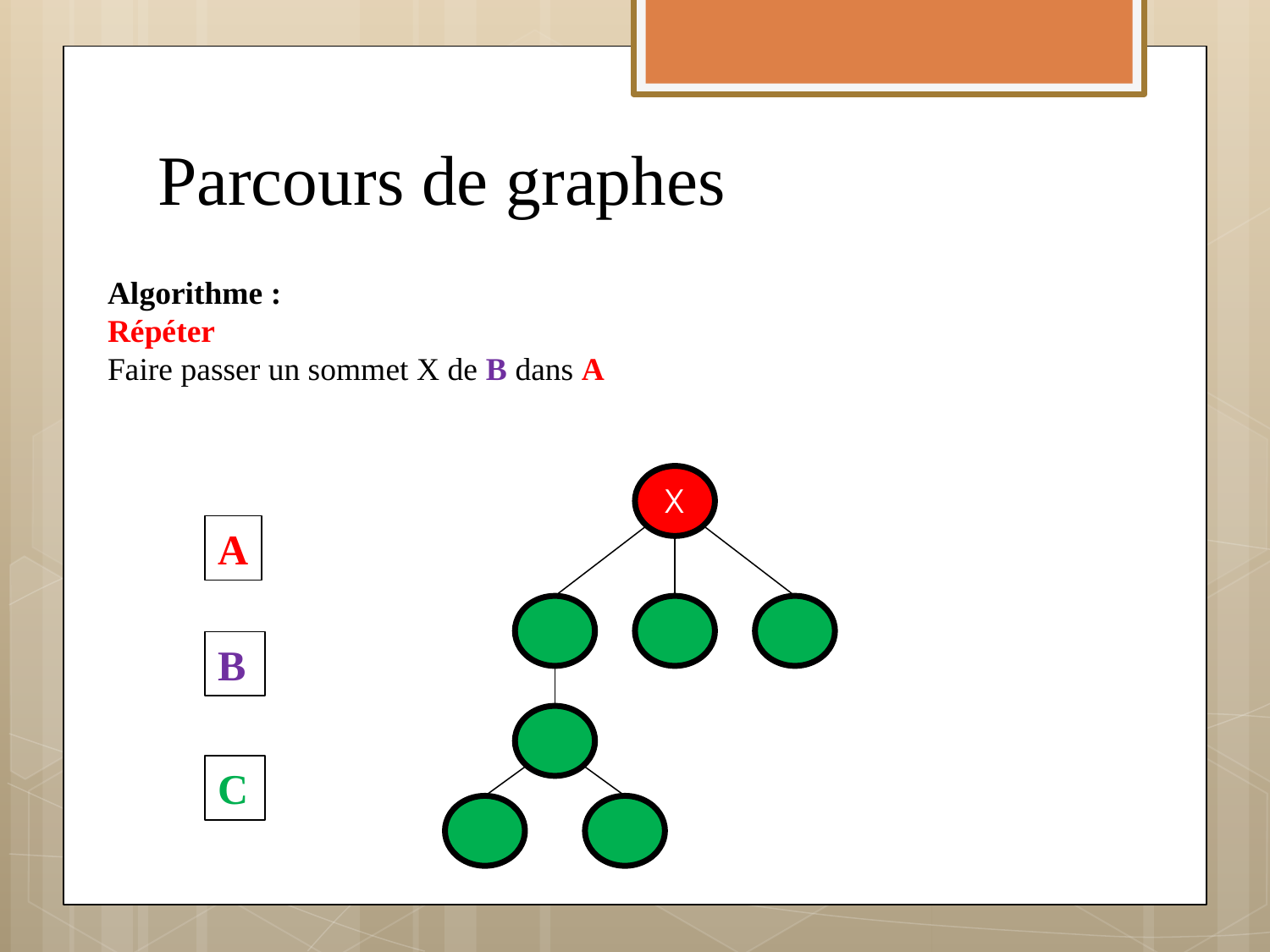

# Parcours de graphes
Algorithme :
Répéter
Faire passer un sommet X de B dans A
X
A

B

C